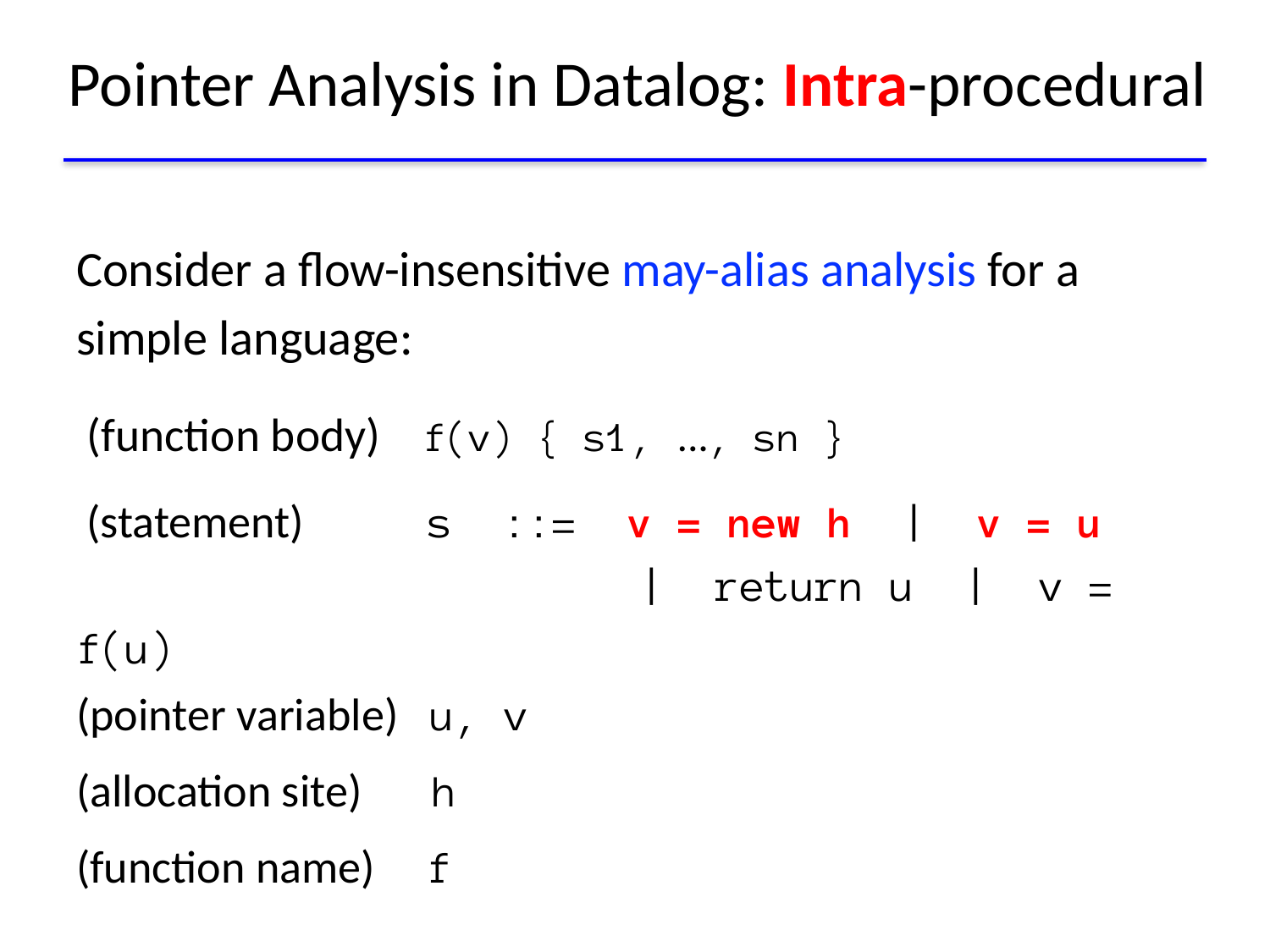

# Pointer Analysis in Datalog: Intra-procedural
Consider a flow-insensitive may-alias analysis for a simple language:
 (function body)    f(v) { s1, ..., sn }
 (statement)            s  ::=  v = new h  |  v = u
             	                              |  return u  |  v = f(u)
(pointer variable)   u, v

(allocation site)       h

(function name)     f